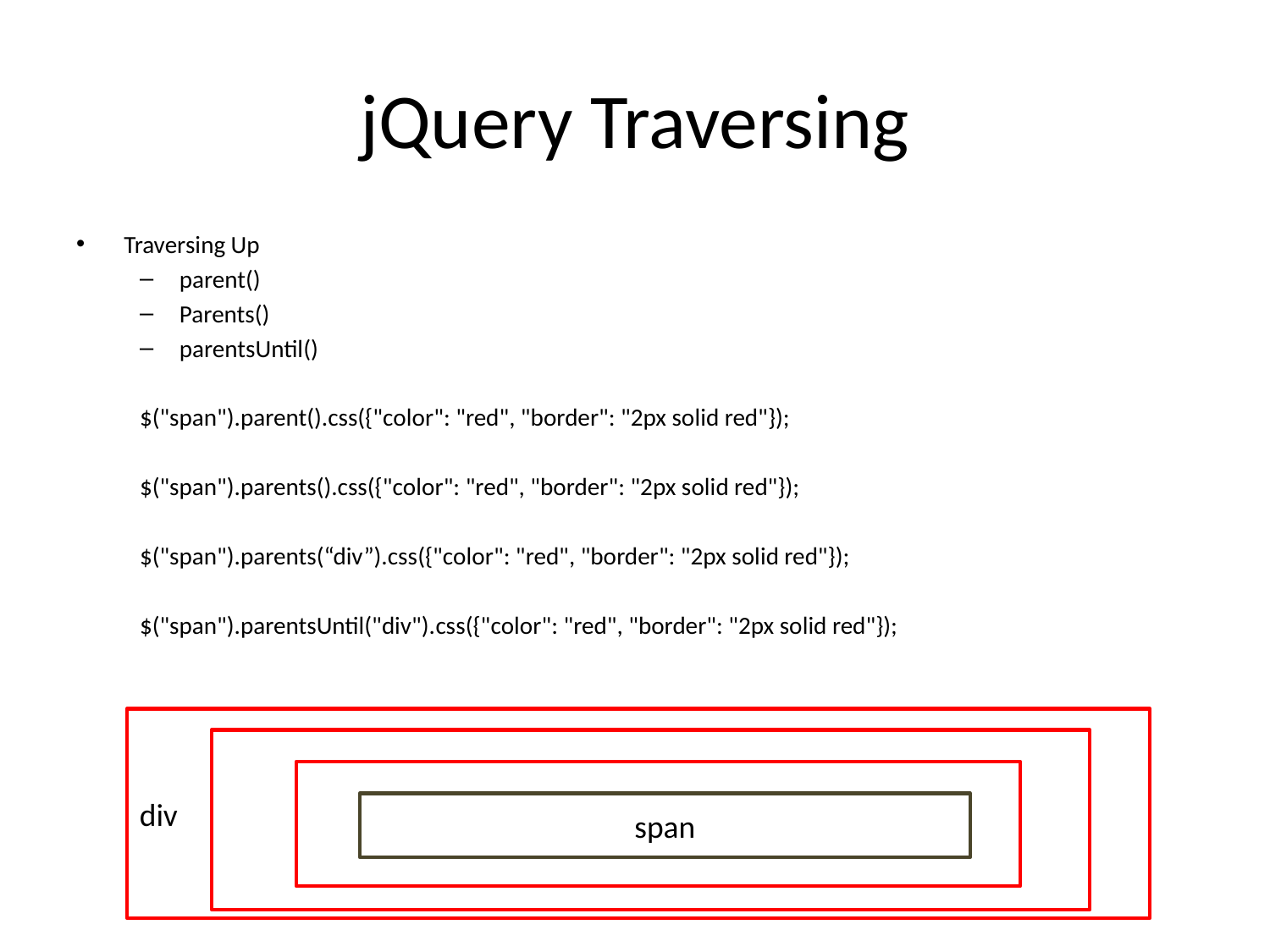

# jQuery Traversing
Traversing Up
parent()
Parents()
parentsUntil()

$("span").parent().css({"color": "red", "border": "2px solid red"});

$("span").parents().css({"color": "red", "border": "2px solid red"});

$("span").parents(“div”).css({"color": "red", "border": "2px solid red"});

$("span").parentsUntil("div").css({"color": "red", "border": "2px solid red"});
div

span